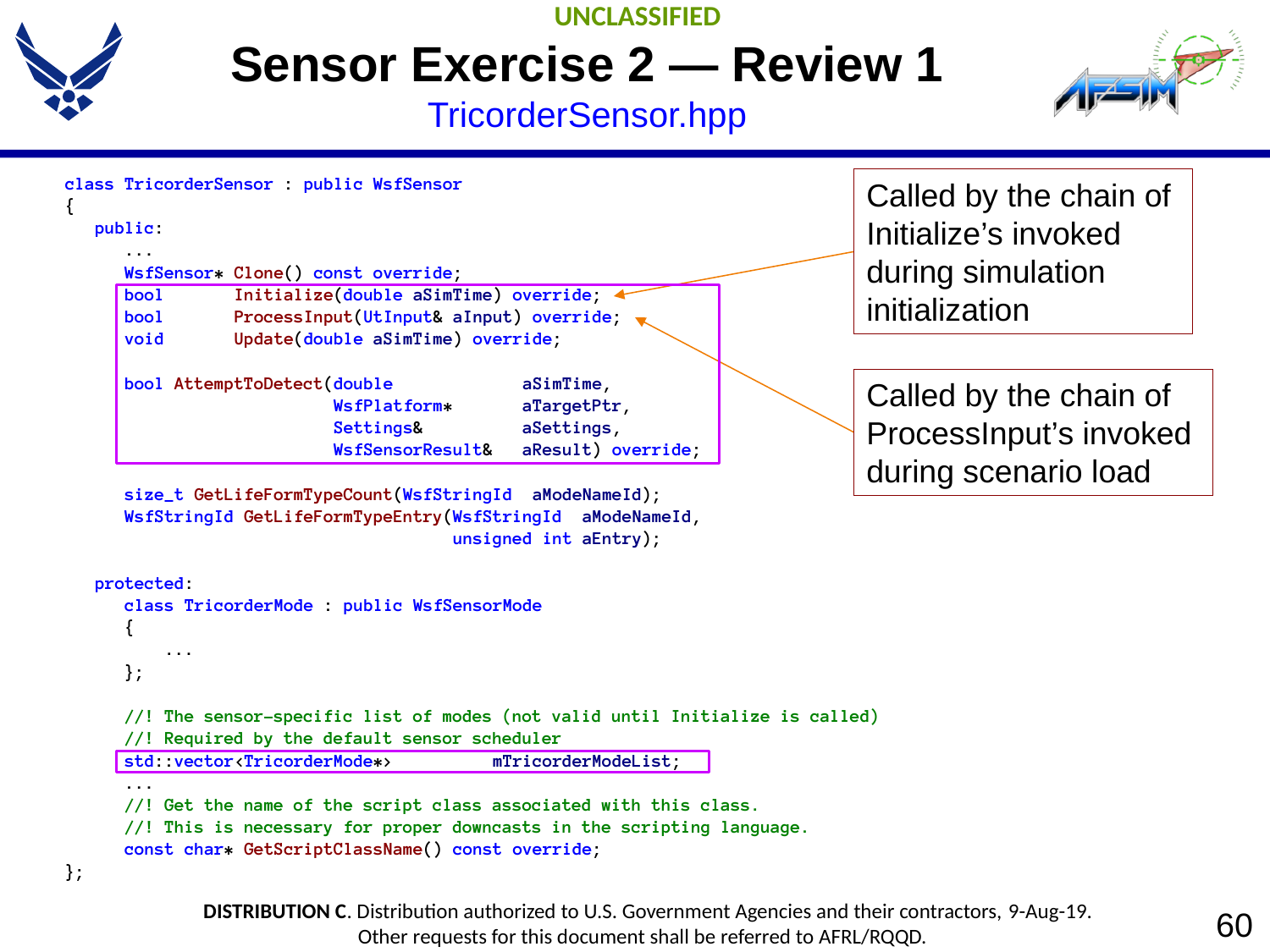

# Sensor Exercise 2 — Review 1 TricorderSensor.hpp
class TricorderSensor : public WsfSensor
{
   public:
      ...
      WsfSensor* Clone() const override;
      bool       Initialize(double aSimTime) override;
      bool       ProcessInput(UtInput& aInput) override;
      void       Update(double aSimTime) override;

      bool AttemptToDetect(double             aSimTime,
                           WsfPlatform*       aTargetPtr,
                           Settings&          aSettings,
                           WsfSensorResult&   aResult) override;

      size_t GetLifeFormTypeCount(WsfStringId  aModeNameId);
      WsfStringId GetLifeFormTypeEntry(WsfStringId  aModeNameId,
                                       unsigned int aEntry);

   protected:
      class TricorderMode : public WsfSensorMode
      {
          ...
      };

      //! The sensor-specific list of modes (not valid until Initialize is called)
      //! Required by the default sensor scheduler
      std::vector<TricorderMode*>          mTricorderModeList;
      ...
      //! Get the name of the script class associated with this class.
      //! This is necessary for proper downcasts in the scripting language.
      const char* GetScriptClassName() const override;
};
Called by the chain of
Initialize’s invoked
during simulation
initialization

Called by the chain of
ProcessInput’s invoked
during scenario load